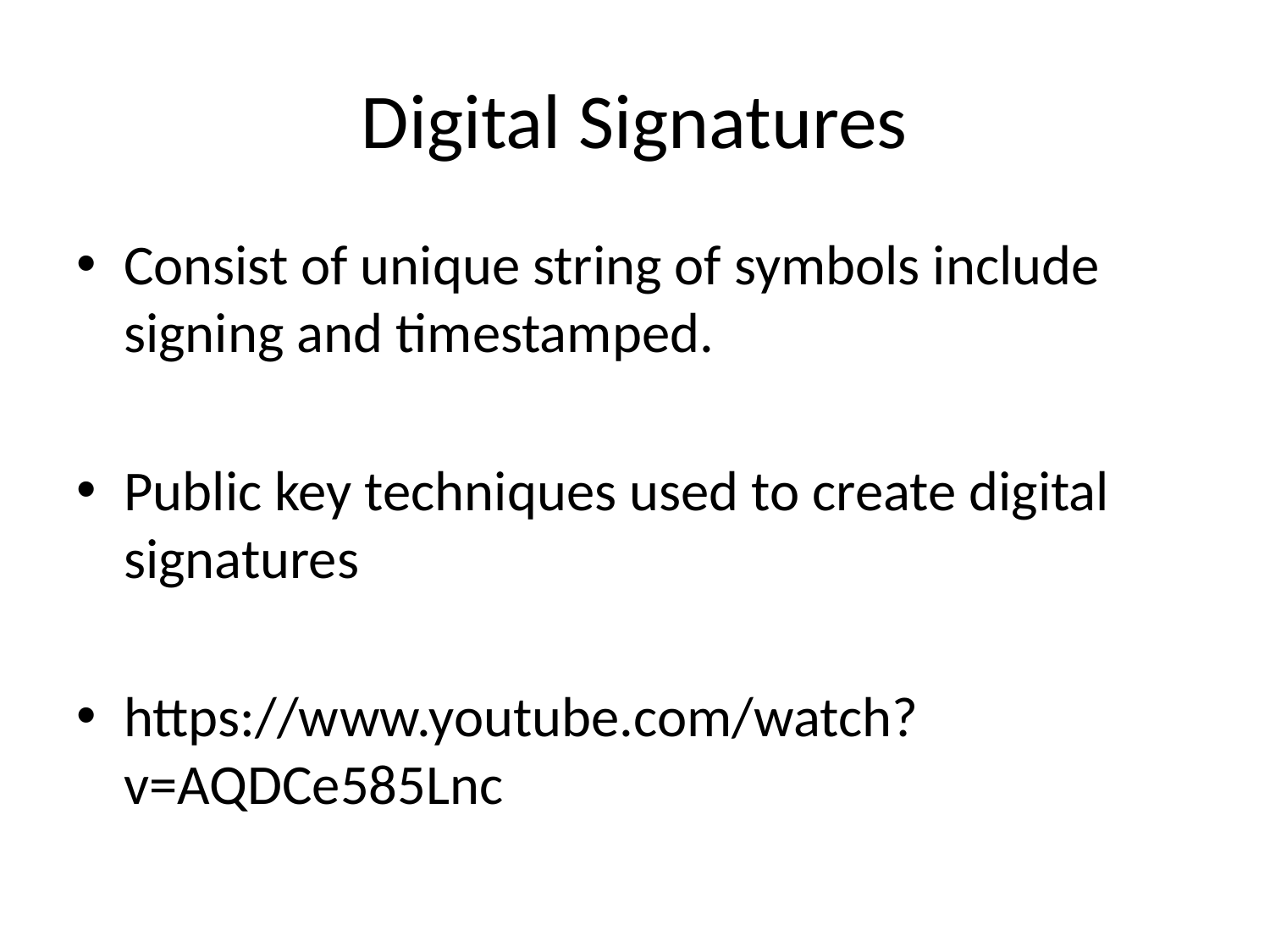

# Digital Signatures
Consist of unique string of symbols include signing and timestamped.

Public key techniques used to create digital signatures

https://www.youtube.com/watch?v=AQDCe585Lnc